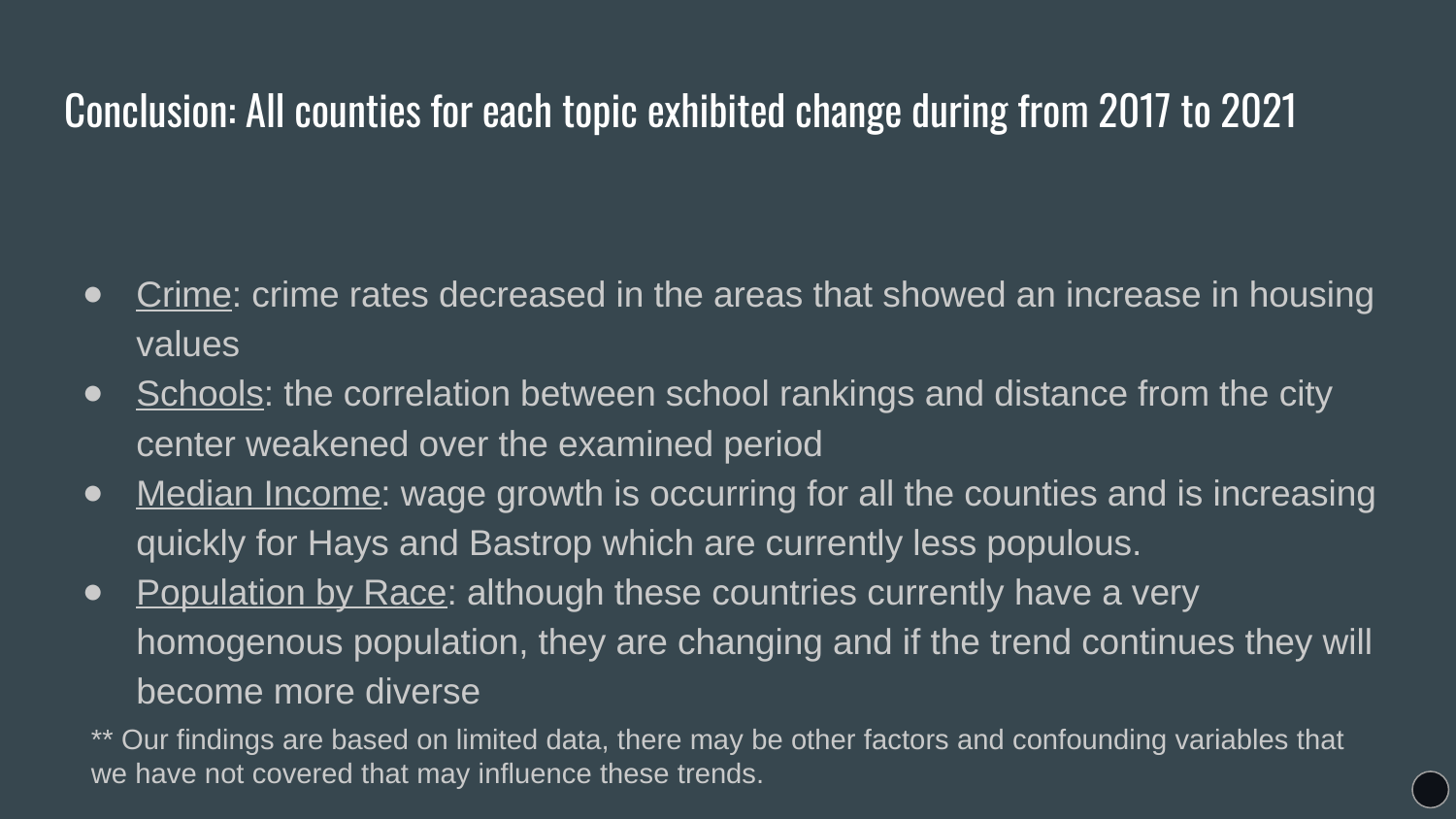

# Conclusion: All counties for each topic exhibited change during from 2017 to 2021

Crime: crime rates decreased in the areas that showed an increase in housing values
Schools: the correlation between school rankings and distance from the city center weakened over the examined period
Median Income: wage growth is occurring for all the counties and is increasing quickly for Hays and Bastrop which are currently less populous.
Population by Race: although these countries currently have a very homogenous population, they are changing and if the trend continues they will become more diverse
** Our findings are based on limited data, there may be other factors and confounding variables that we have not covered that may influence these trends.